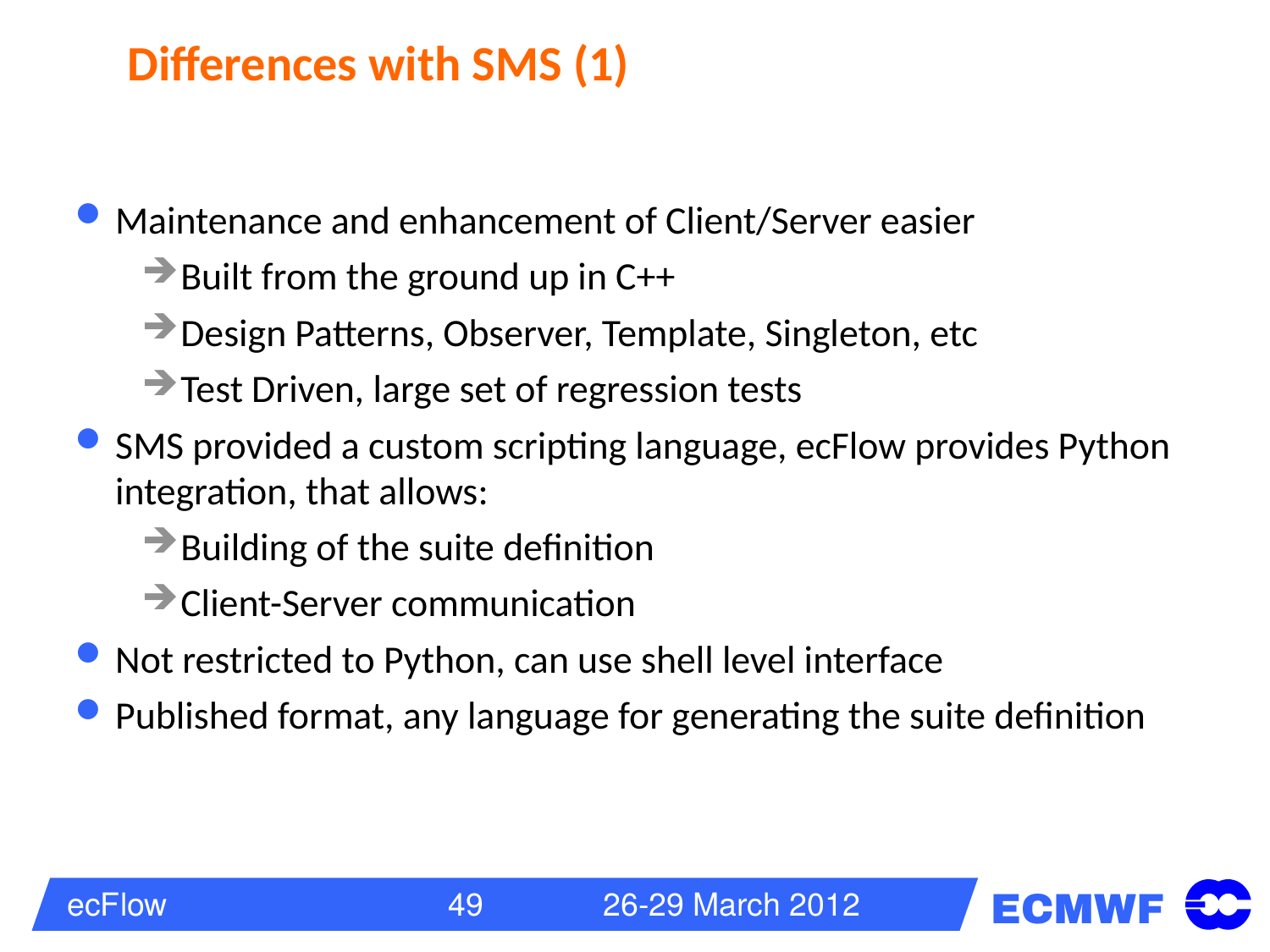

# Differences with SMS (1)
Maintenance and enhancement of Client/Server easier
Built from the ground up in C++
Design Patterns, Observer, Template, Singleton, etc
Test Driven, large set of regression tests
SMS provided a custom scripting language, ecFlow provides Python integration, that allows:
Building of the suite definition
Client-Server communication
Not restricted to Python, can use shell level interface
Published format, any language for generating the suite definition